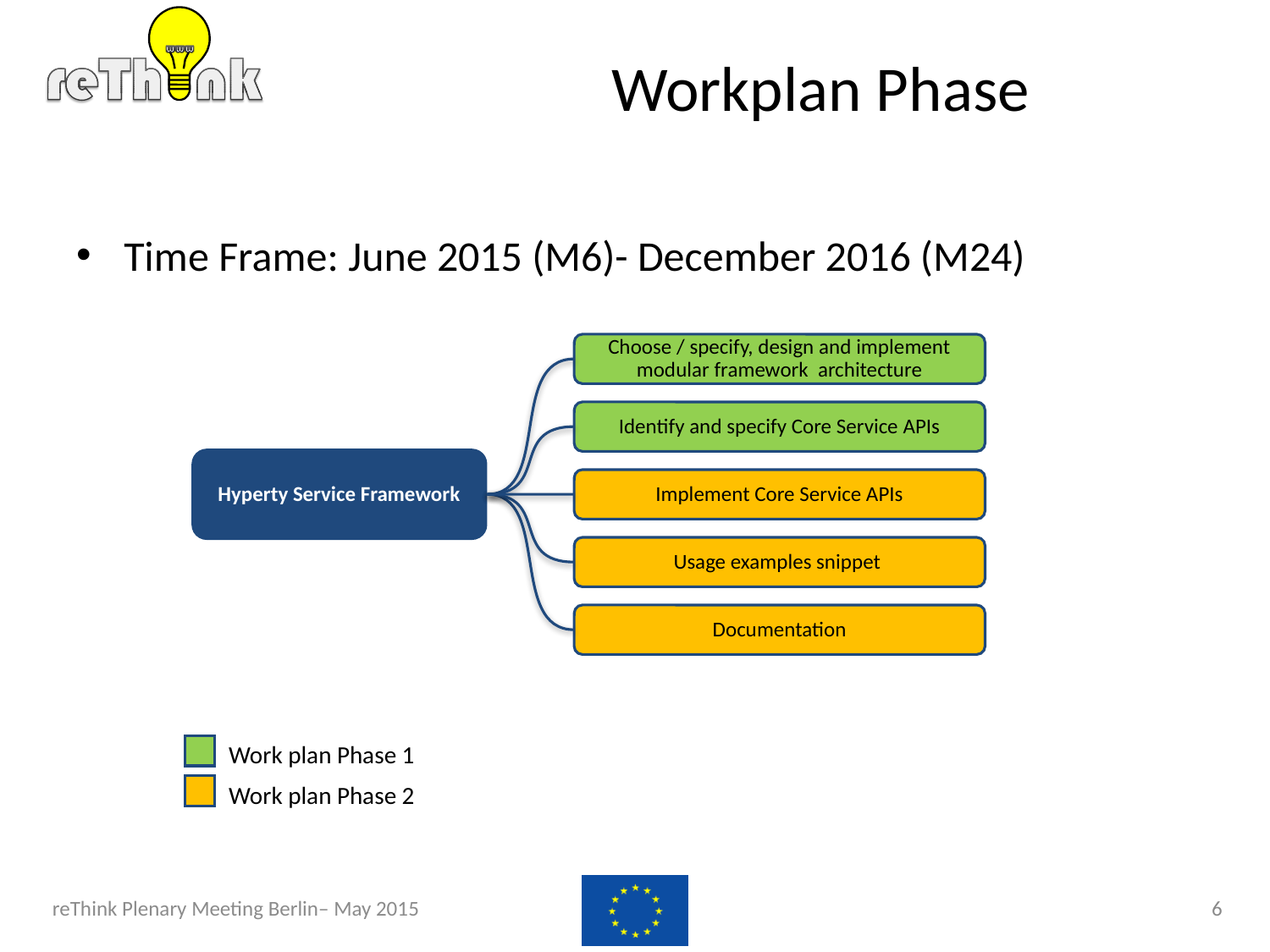

# Workplan Phase
Time Frame: June 2015 (M6)- December 2016 (M24)

Choose / specify, design and implement modular framework  architecture
Identify and specify Core Service APIs
Hyperty Service Framework
Implement Core Service APIs
Usage examples snippet
Documentation
Work plan Phase 1

Work plan Phase 2

reThink Plenary Meeting Berlin– May 2015
6